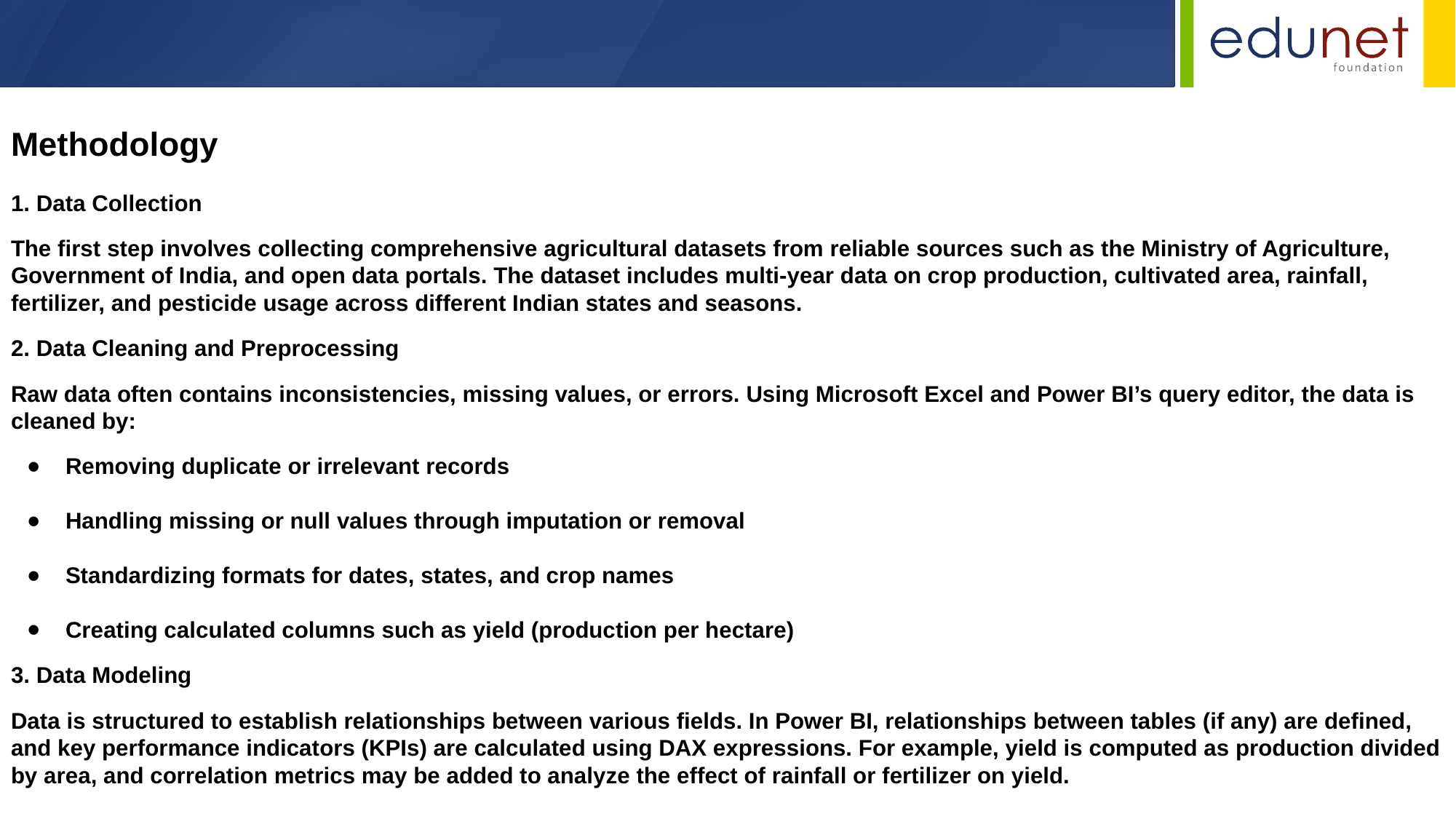

Methodology
1. Data Collection
The first step involves collecting comprehensive agricultural datasets from reliable sources such as the Ministry of Agriculture, Government of India, and open data portals. The dataset includes multi-year data on crop production, cultivated area, rainfall, fertilizer, and pesticide usage across different Indian states and seasons.
2. Data Cleaning and Preprocessing
Raw data often contains inconsistencies, missing values, or errors. Using Microsoft Excel and Power BI’s query editor, the data is cleaned by:
Removing duplicate or irrelevant records
Handling missing or null values through imputation or removal
Standardizing formats for dates, states, and crop names
Creating calculated columns such as yield (production per hectare)
3. Data Modeling
Data is structured to establish relationships between various fields. In Power BI, relationships between tables (if any) are defined, and key performance indicators (KPIs) are calculated using DAX expressions. For example, yield is computed as production divided by area, and correlation metrics may be added to analyze the effect of rainfall or fertilizer on yield.